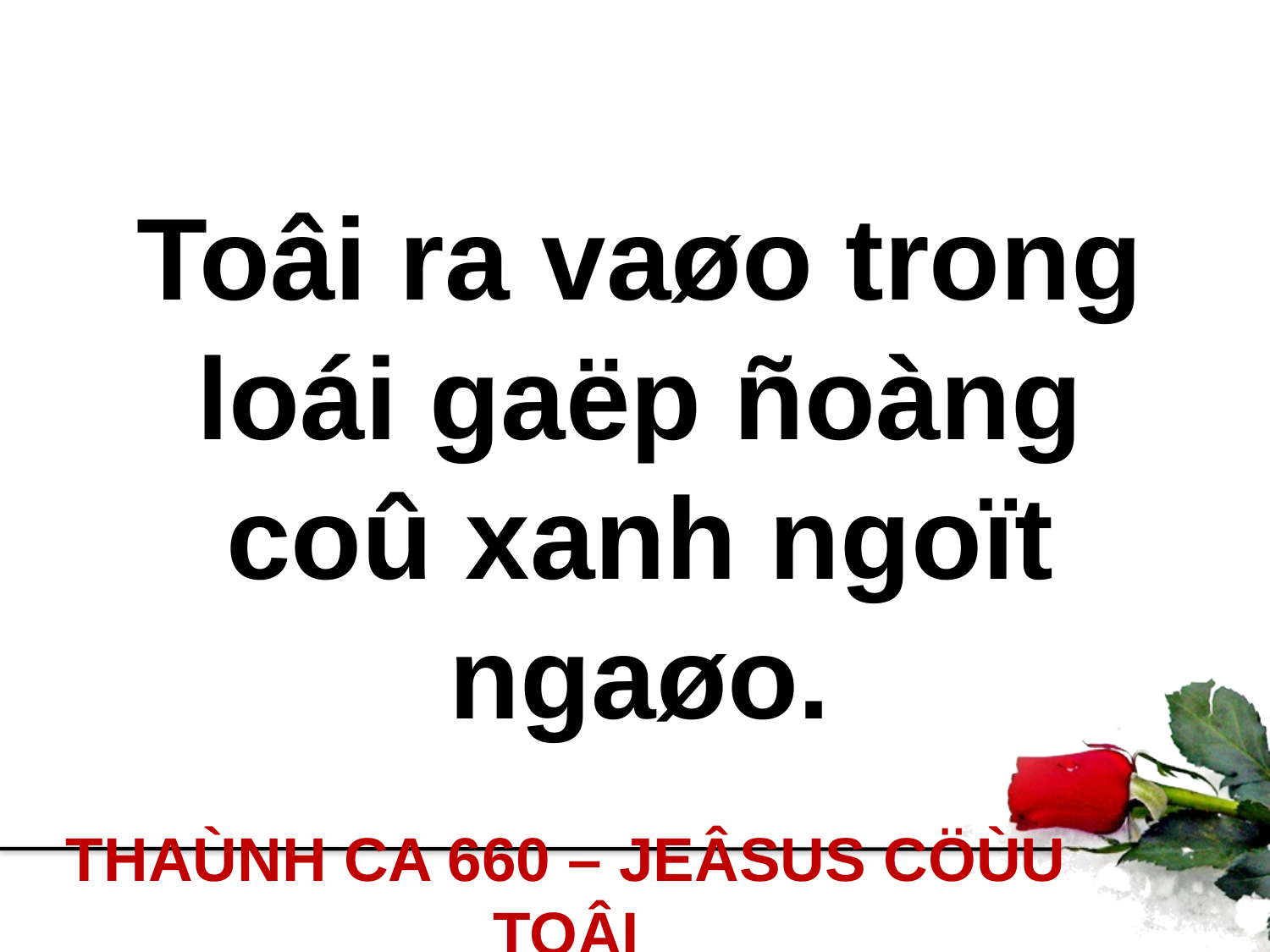

Toâi ra vaøo trong loái gaëp ñoàng coû xanh ngoït ngaøo.
THAÙNH CA 660 – JEÂSUS CÖÙU TOÂI